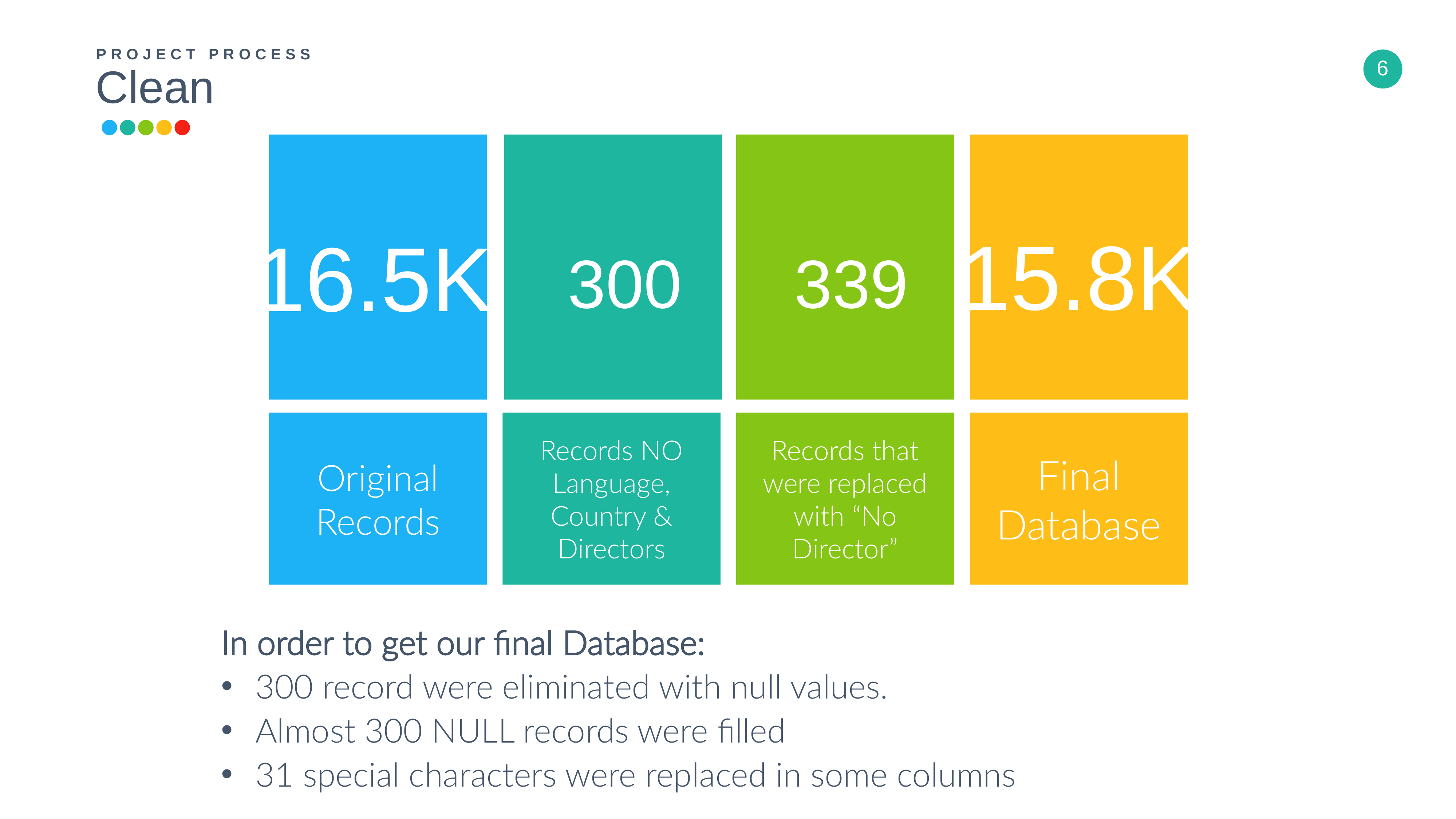

PROJECT PROCESS
Clean

15.8K
16.5K
300
339
Original Records
Records NO Language, Country & Directors
Records that were replaced with “No Director”
Final Database
In order to get our final Database:
300 record were eliminated with null values.
Almost 300 NULL records were filled
31 special characters were replaced in some columns